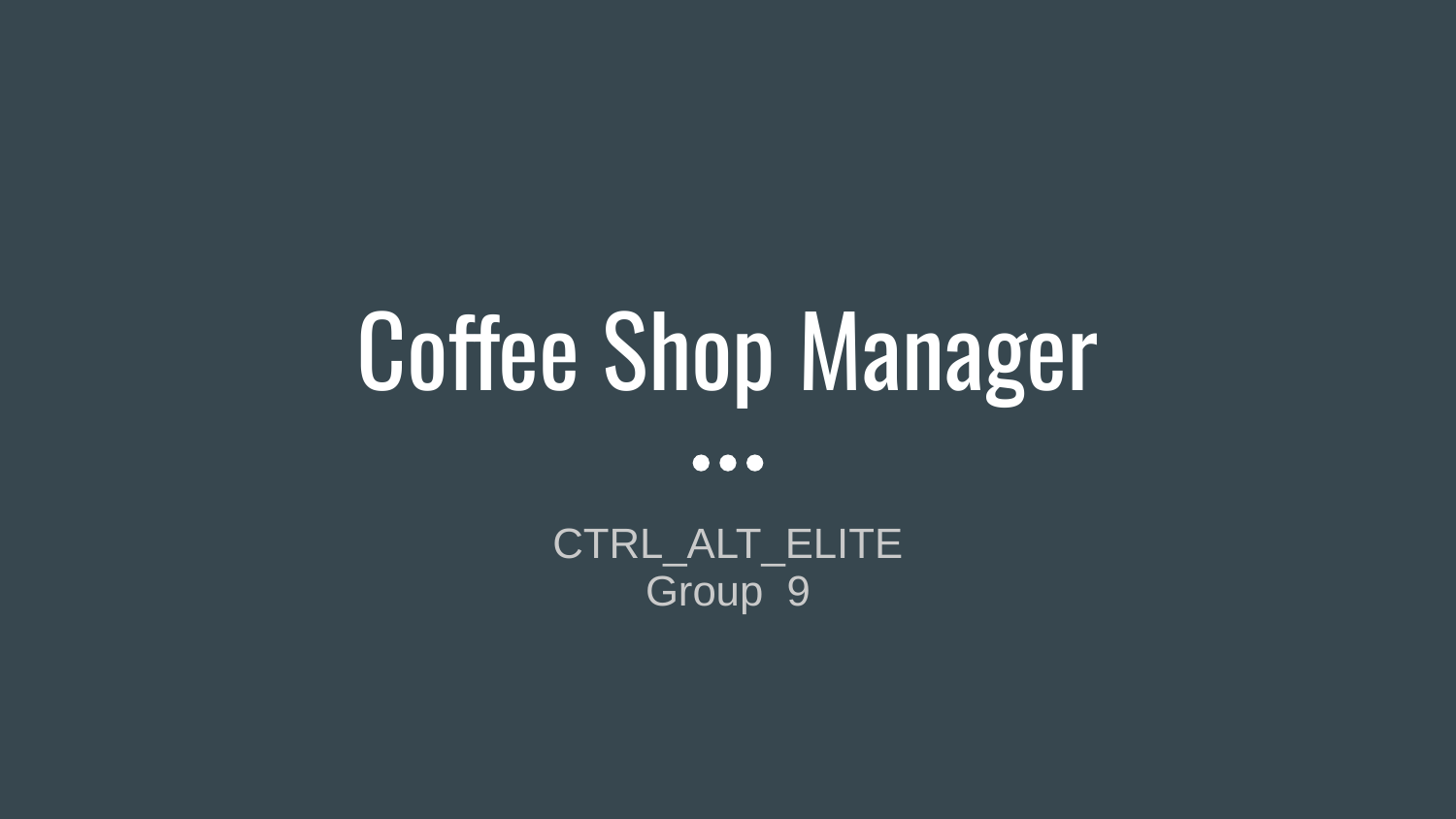

# Coffee Shop Manager
CTRL_ALT_ELITE
Group  9